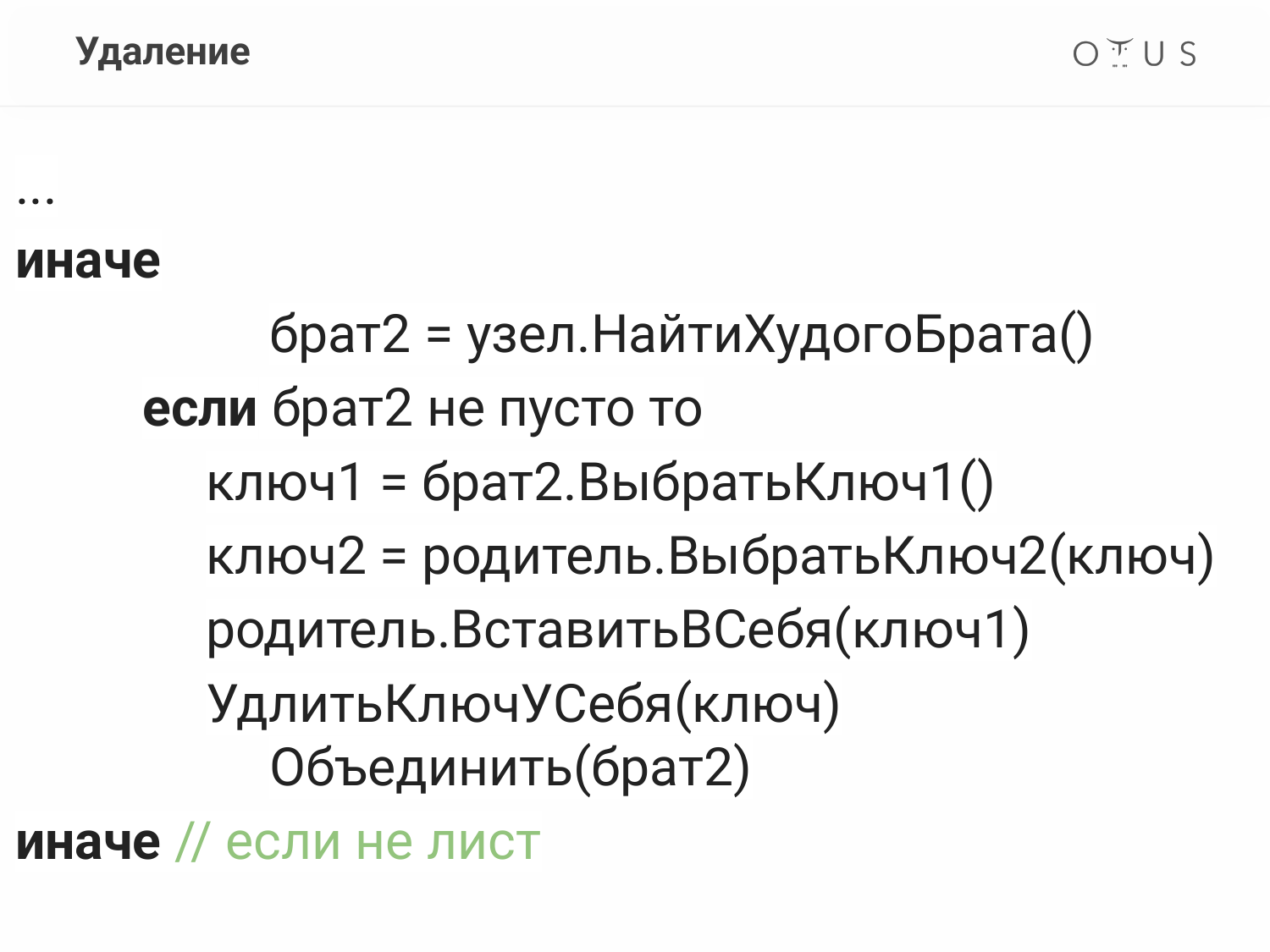

# Удаление
...
иначе
		брат2 = узел.НайтиХудогоБрата()
если брат2 не пусто то
ключ1 = брат2.ВыбратьКлюч1()
ключ2 = родитель.ВыбратьКлюч2(ключ)
родитель.ВставитьВСебя(ключ1)
УдлитьКлючУСебя(ключ)
	Объединить(брат2)
иначе // если не лист
...